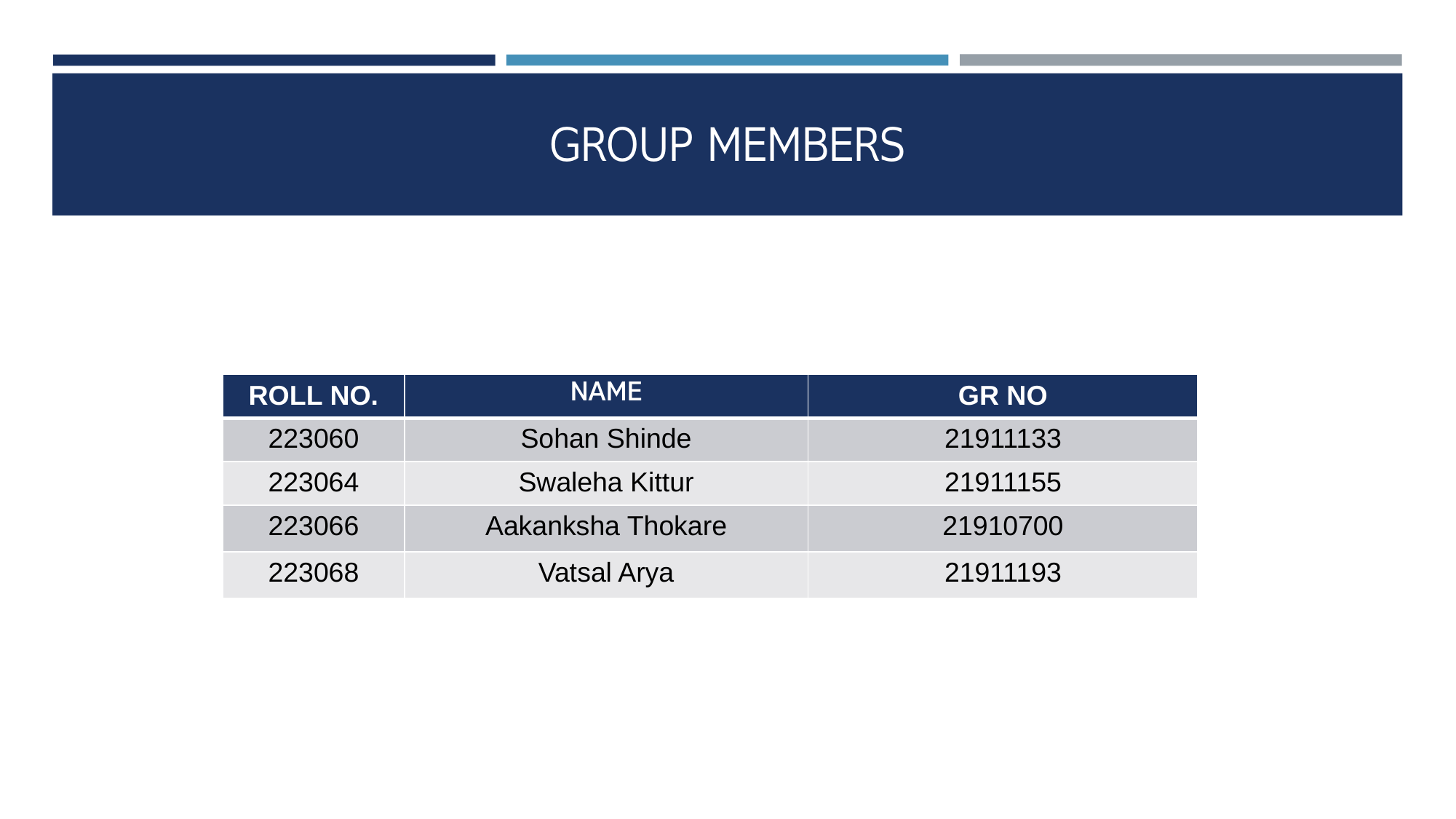

# GROUP MEMBERS
| ROLL NO. | NAME | GR NO |
| --- | --- | --- |
| 223060 | Sohan Shinde | 21911133 |
| 223064 | Swaleha Kittur | 21911155 |
| 223066 | Aakanksha Thokare | 21910700 |
| 223068 | Vatsal Arya | 21911193 |